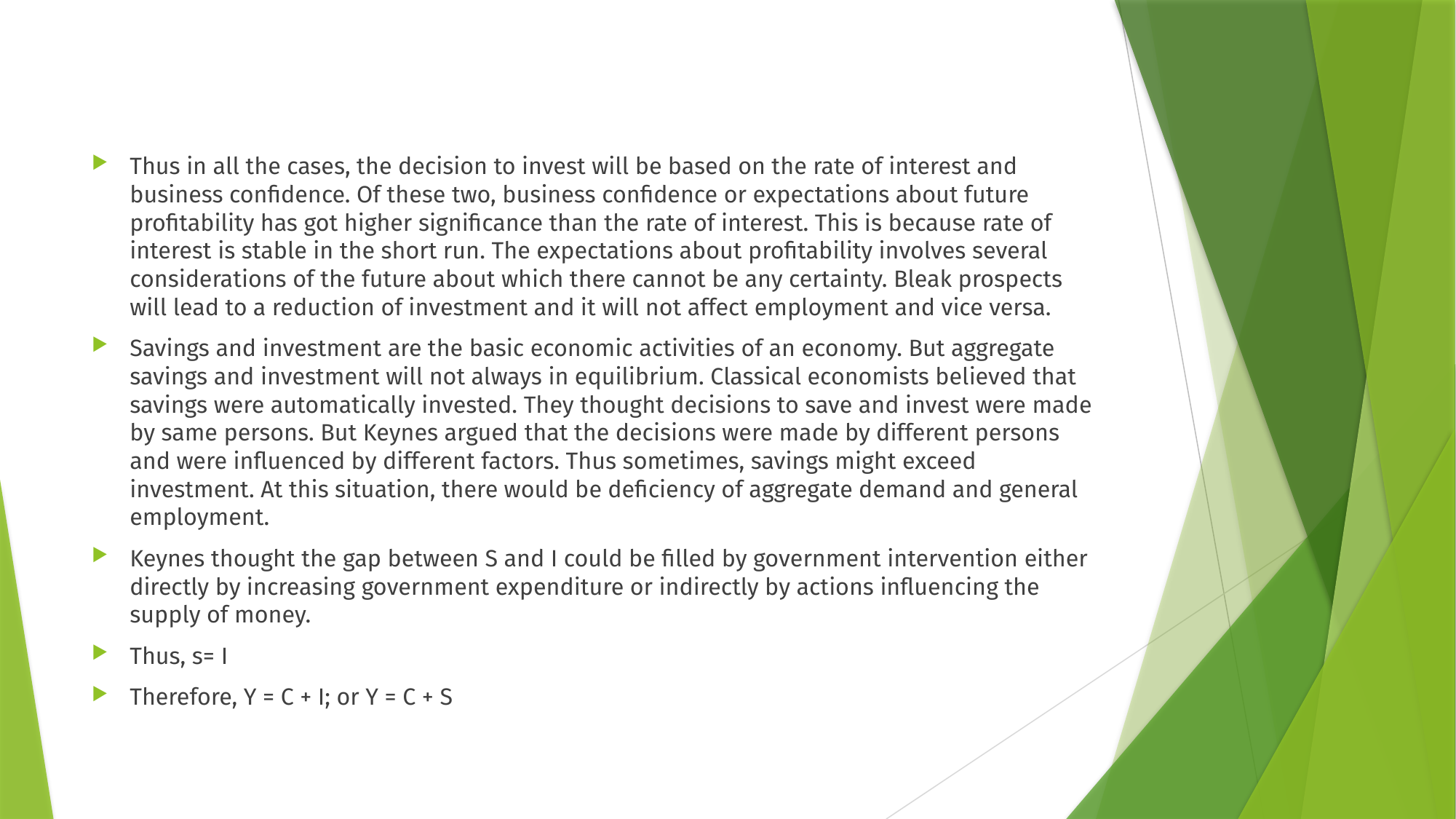

#
Thus in all the cases, the decision to invest will be based on the rate of interest and business confidence. Of these two, business confidence or expectations about future profitability has got higher significance than the rate of interest. This is because rate of interest is stable in the short run. The expectations about profitability involves several considerations of the future about which there cannot be any certainty. Bleak prospects will lead to a reduction of investment and it will not affect employment and vice versa.
Savings and investment are the basic economic activities of an economy. But aggregate savings and investment will not always in equilibrium. Classical economists believed that savings were automatically invested. They thought decisions to save and invest were made by same persons. But Keynes argued that the decisions were made by different persons and were influenced by different factors. Thus sometimes, savings might exceed investment. At this situation, there would be deficiency of aggregate demand and general employment.
Keynes thought the gap between S and I could be filled by government intervention either directly by increasing government expenditure or indirectly by actions influencing the supply of money.
Thus, s= I
Therefore, Y = C + I; or Y = C + S